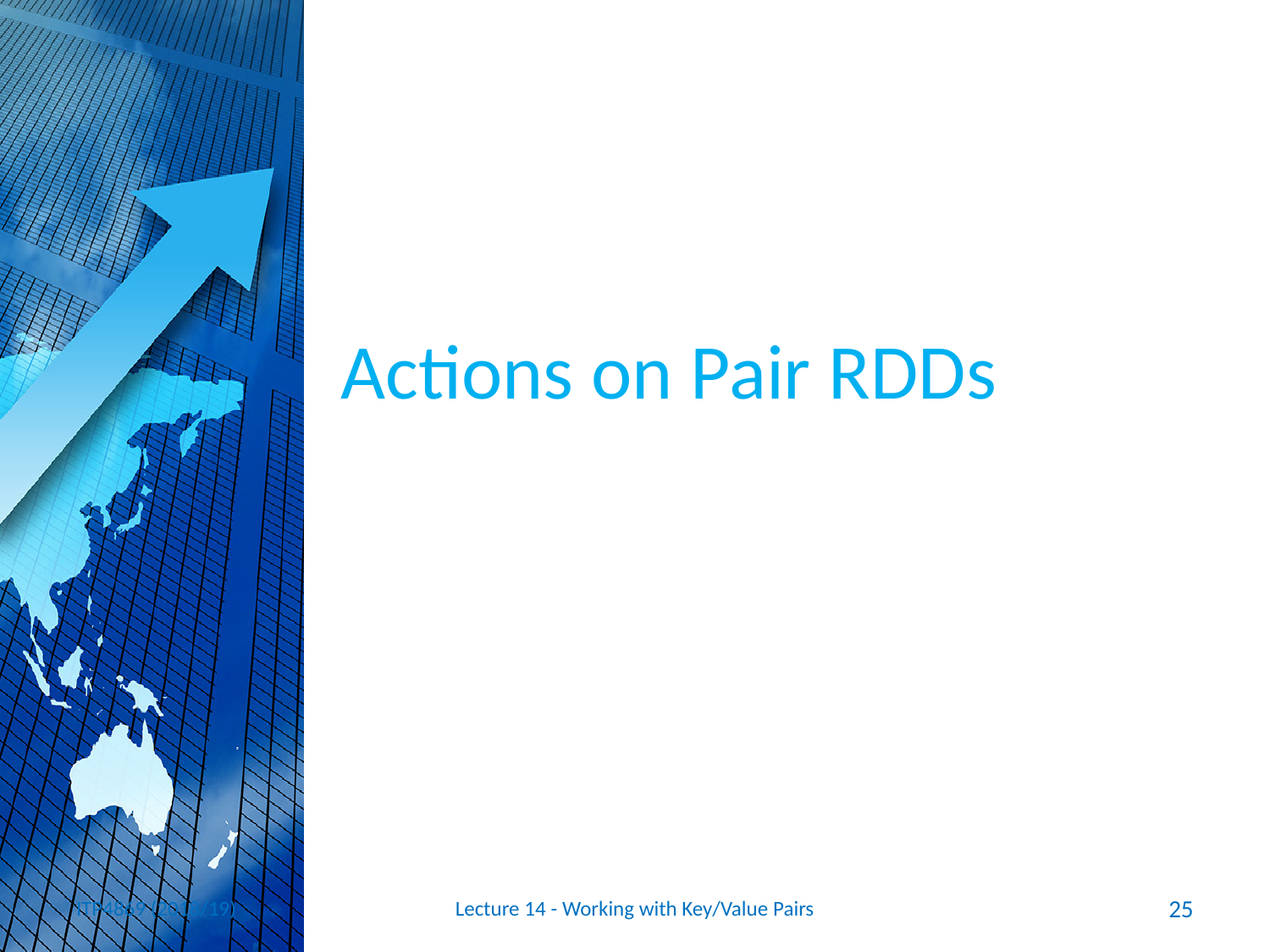

# Actions on Pair RDDs
ITP4869 (2018/19)
Lecture 14 - Working with Key/Value Pairs
25